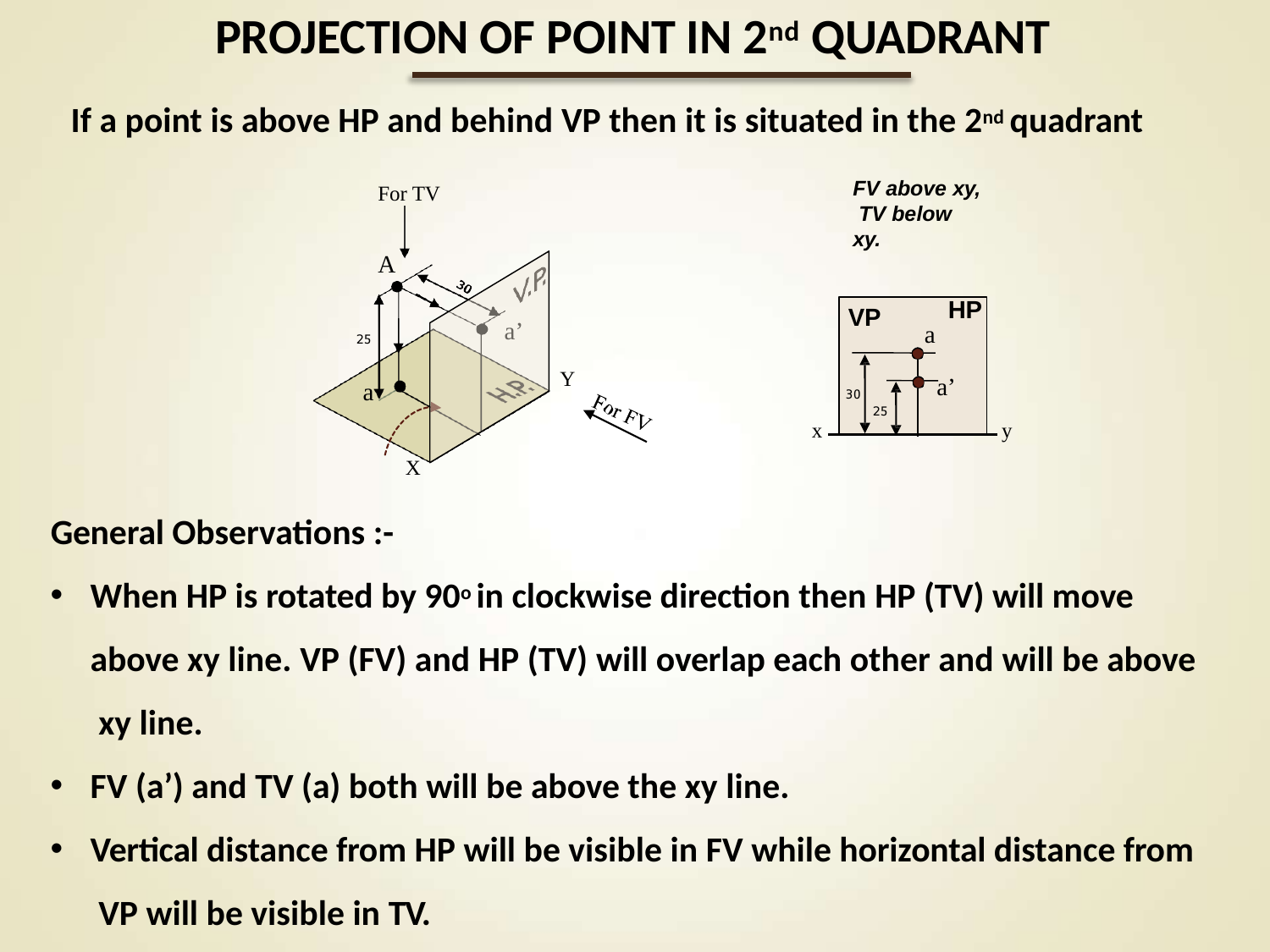

# PROJECTION OF POINT IN 2nd QUADRANT

If a point is above HP and behind VP then it is situated in the 2nd quadrant
FV above xy,  TV below xy.
For TV

A

HP
a
VP
a’
25

Y
a’
a

30

25

x
y
X
General Observations :-
When HP is rotated by 90o in clockwise direction then HP (TV) will move  above xy line. VP (FV) and HP (TV) will overlap each other and will be above  xy line.
FV (a’) and TV (a) both will be above the xy line.
Vertical distance from HP will be visible in FV while horizontal distance from  VP will be visible in TV.